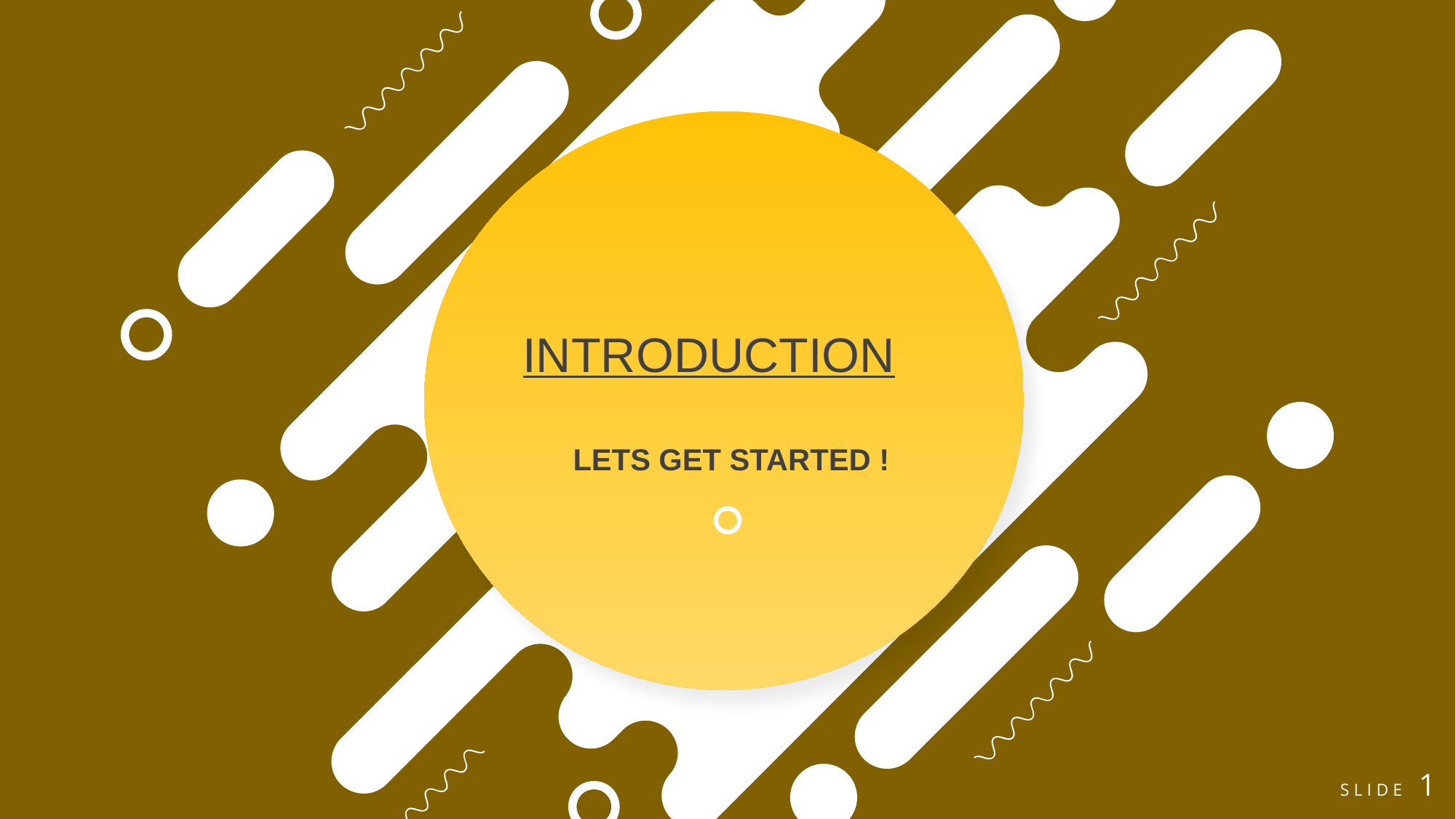

INTRODUCTION

      LETS GET STARTED !

SLIDE 1